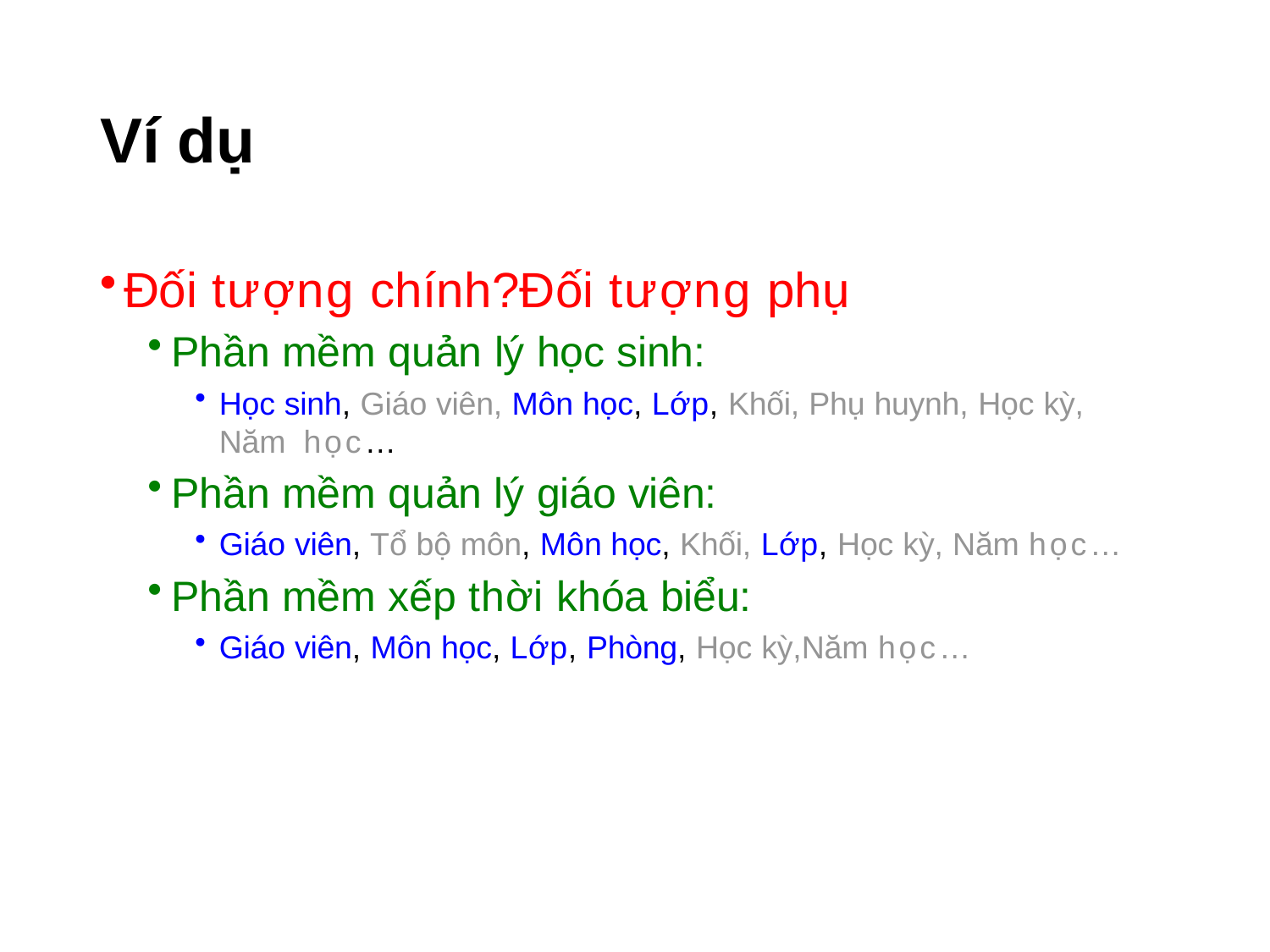

# Ví dụ
Đối tượng chính?Đối tượng phụ
Phần mềm quản lý học sinh:
Học sinh, Giáo viên, Môn học, Lớp, Khối, Phụ huynh, Học kỳ, Năm  học…
Phần mềm quản lý giáo viên:
Giáo viên, Tổ bộ môn, Môn học, Khối, Lớp, Học kỳ, Năm học…
Phần mềm xếp thời khóa biểu:
Giáo viên, Môn học, Lớp, Phòng, Học kỳ,Năm học…